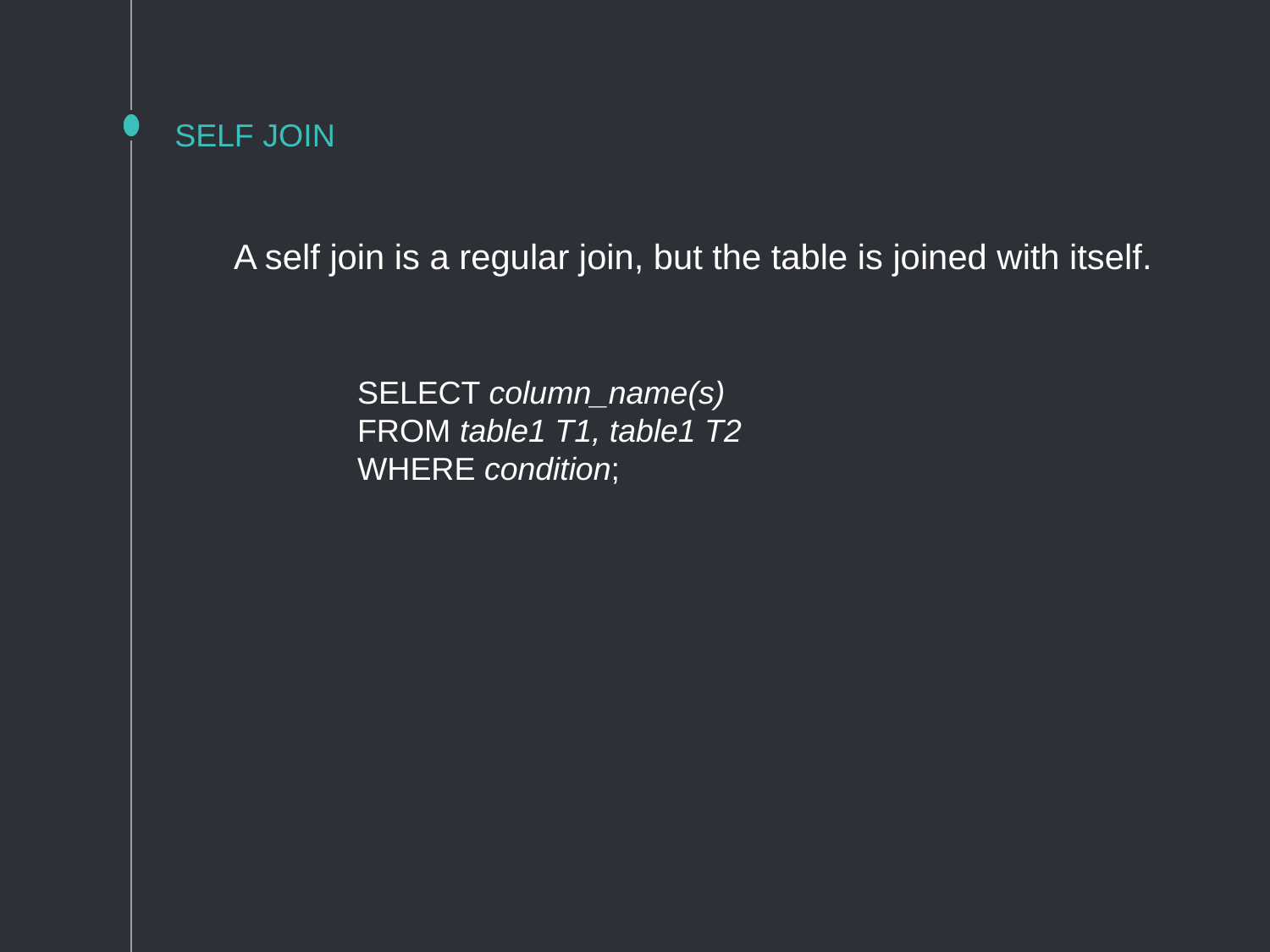

# SELF JOIN
A self join is a regular join, but the table is joined with itself.
SELECT column_name(s)
FROM table1 T1, table1 T2
WHERE condition;